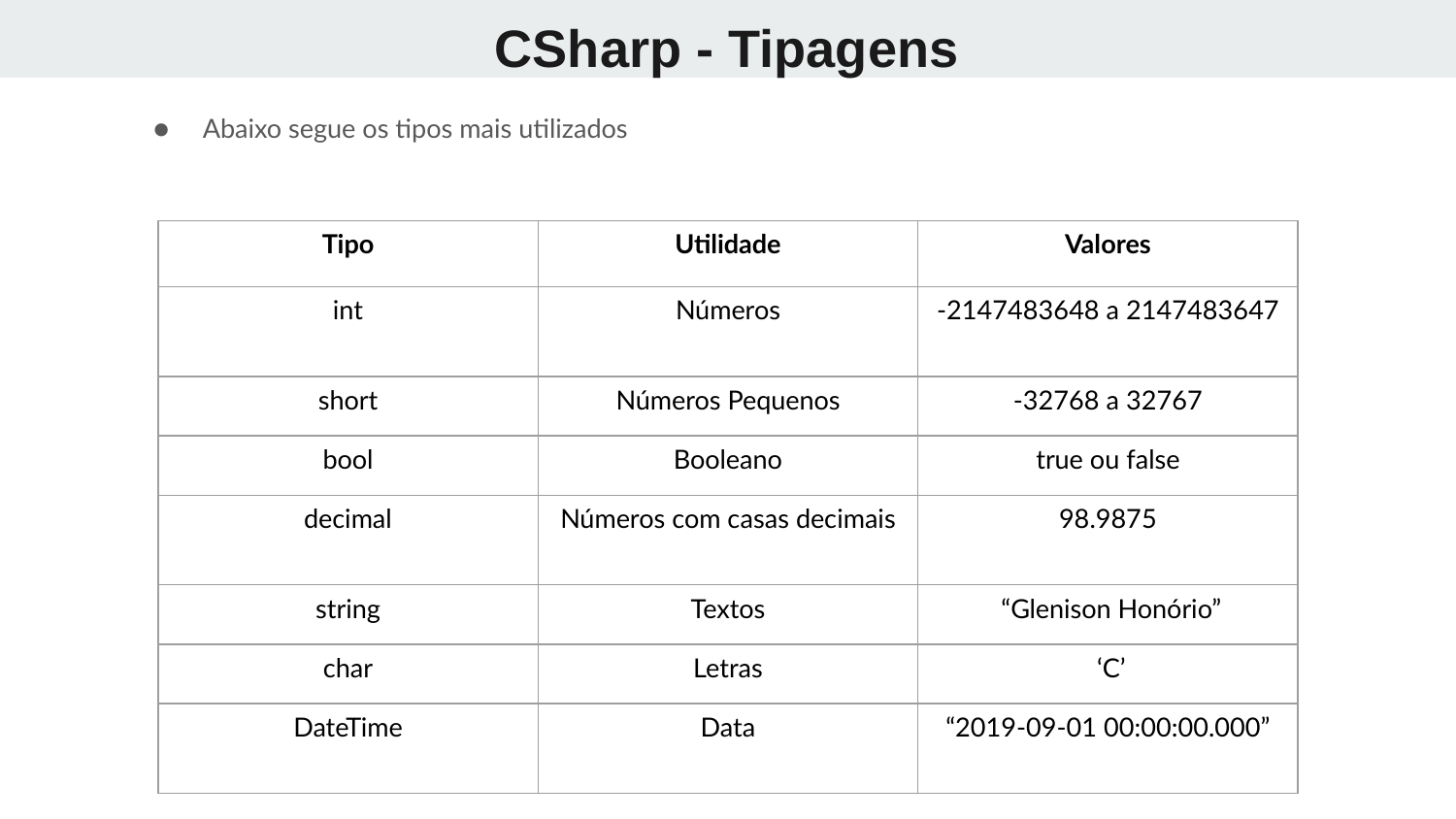

CSharp - Tipagens
Abaixo segue os tipos mais utilizados

| Tipo | Utilidade | Valores |
| --- | --- | --- |
| int | Números | -2147483648 a 2147483647 |
| short | Números Pequenos | -32768 a 32767 |
| bool | Booleano | true ou false |
| decimal | Números com casas decimais | 98.9875 |
| string | Textos | “Glenison Honório” |
| char | Letras | ‘C’ |
| DateTime | Data | “2019-09-01 00:00:00.000” |